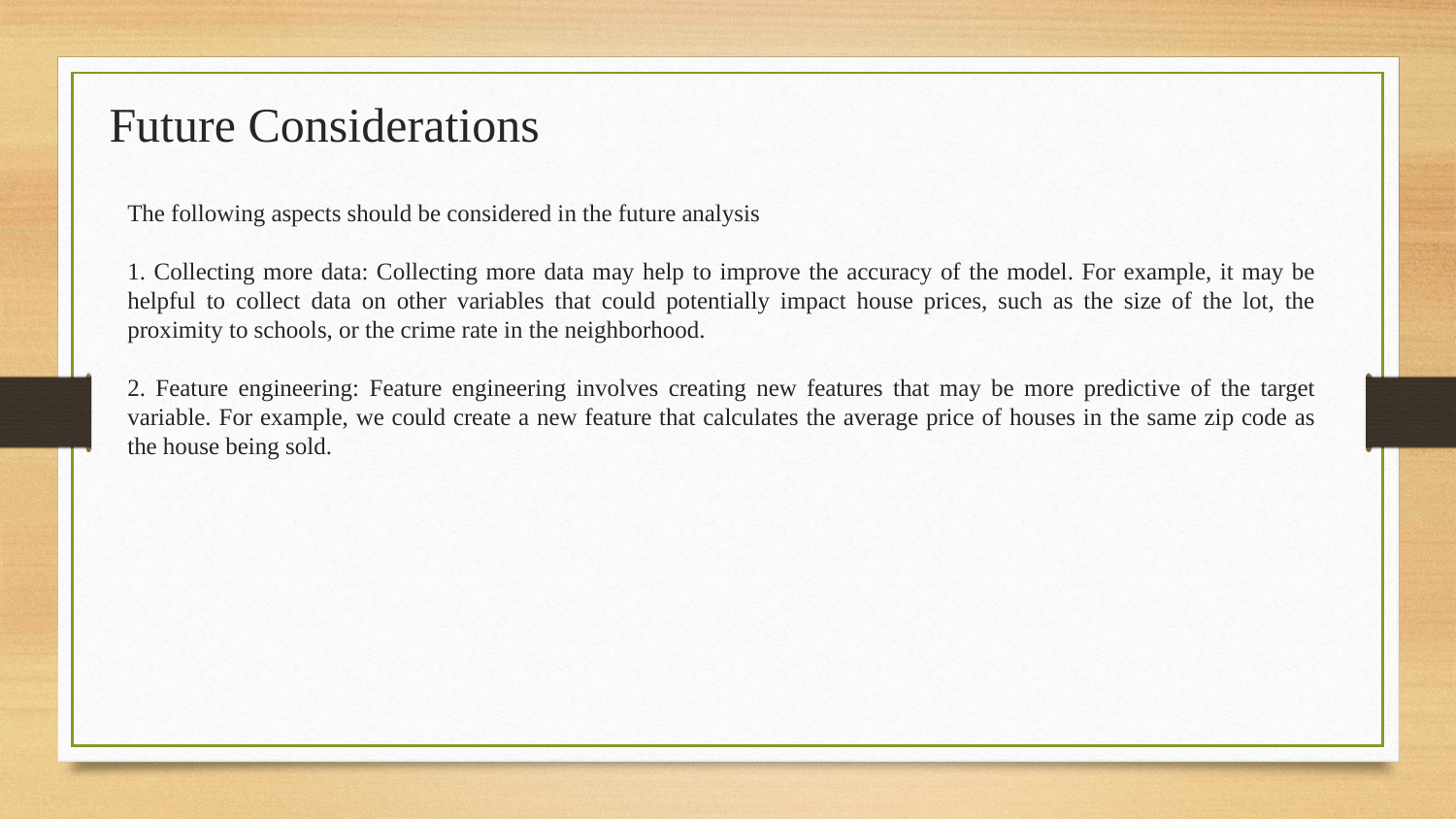

# Future Considerations
The following aspects should be considered in the future analysis

1. Collecting more data: Collecting more data may help to improve the accuracy of the model. For example, it may be helpful to collect data on other variables that could potentially impact house prices, such as the size of the lot, the proximity to schools, or the crime rate in the neighborhood.

2. Feature engineering: Feature engineering involves creating new features that may be more predictive of the target variable. For example, we could create a new feature that calculates the average price of houses in the same zip code as the house being sold.